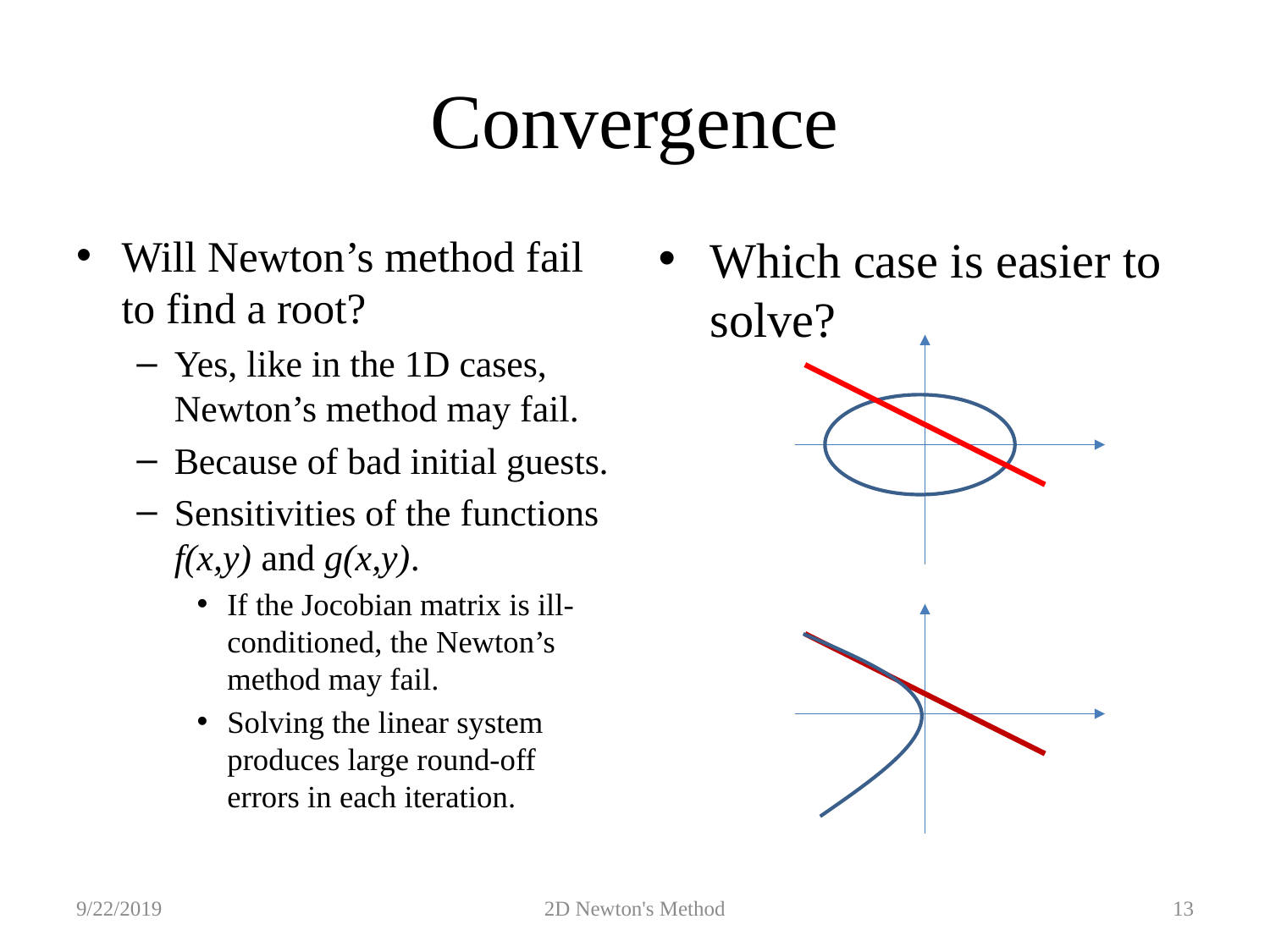

# Convergence
Will Newton’s method fail to find a root?
Yes, like in the 1D cases, Newton’s method may fail.
Because of bad initial guests.
Sensitivities of the functions f(x,y) and g(x,y).
If the Jocobian matrix is ill-conditioned, the Newton’s method may fail.
Solving the linear system produces large round-off errors in each iteration.
Which case is easier to solve?

9/22/2019
2D Newton's Method
13